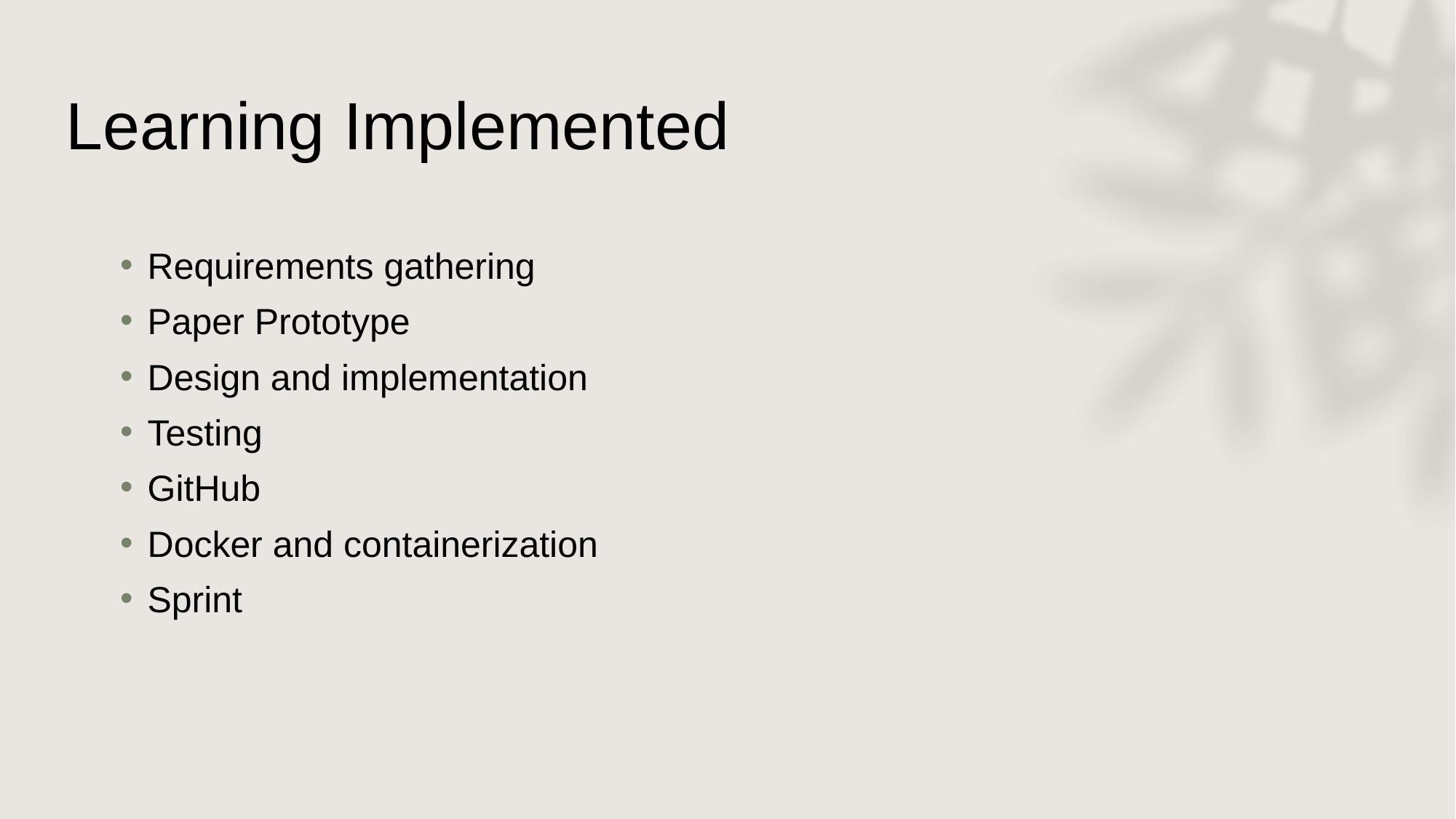

# Learning Implemented
Requirements gathering
Paper Prototype
Design and implementation
Testing
GitHub
Docker and containerization
Sprint